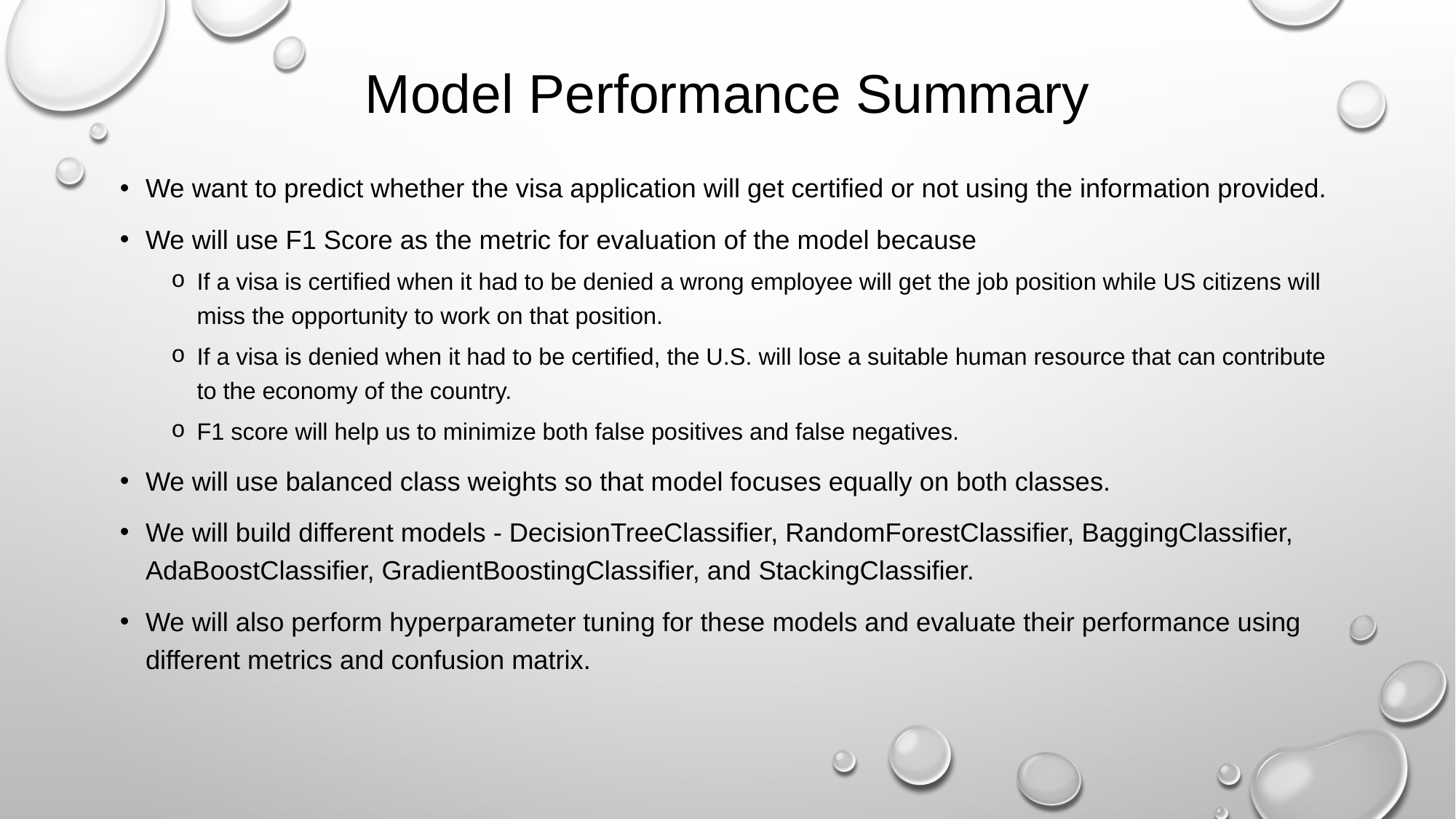

# Model Performance Summary
We want to predict whether the visa application will get certified or not using the information provided.
We will use F1 Score as the metric for evaluation of the model because
If a visa is certified when it had to be denied a wrong employee will get the job position while US citizens will miss the opportunity to work on that position.
If a visa is denied when it had to be certified, the U.S. will lose a suitable human resource that can contribute to the economy of the country.
F1 score will help us to minimize both false positives and false negatives.
We will use balanced class weights so that model focuses equally on both classes.
We will build different models - DecisionTreeClassifier, RandomForestClassifier, BaggingClassifier, AdaBoostClassifier, GradientBoostingClassifier, and StackingClassifier.
We will also perform hyperparameter tuning for these models and evaluate their performance using different metrics and confusion matrix.